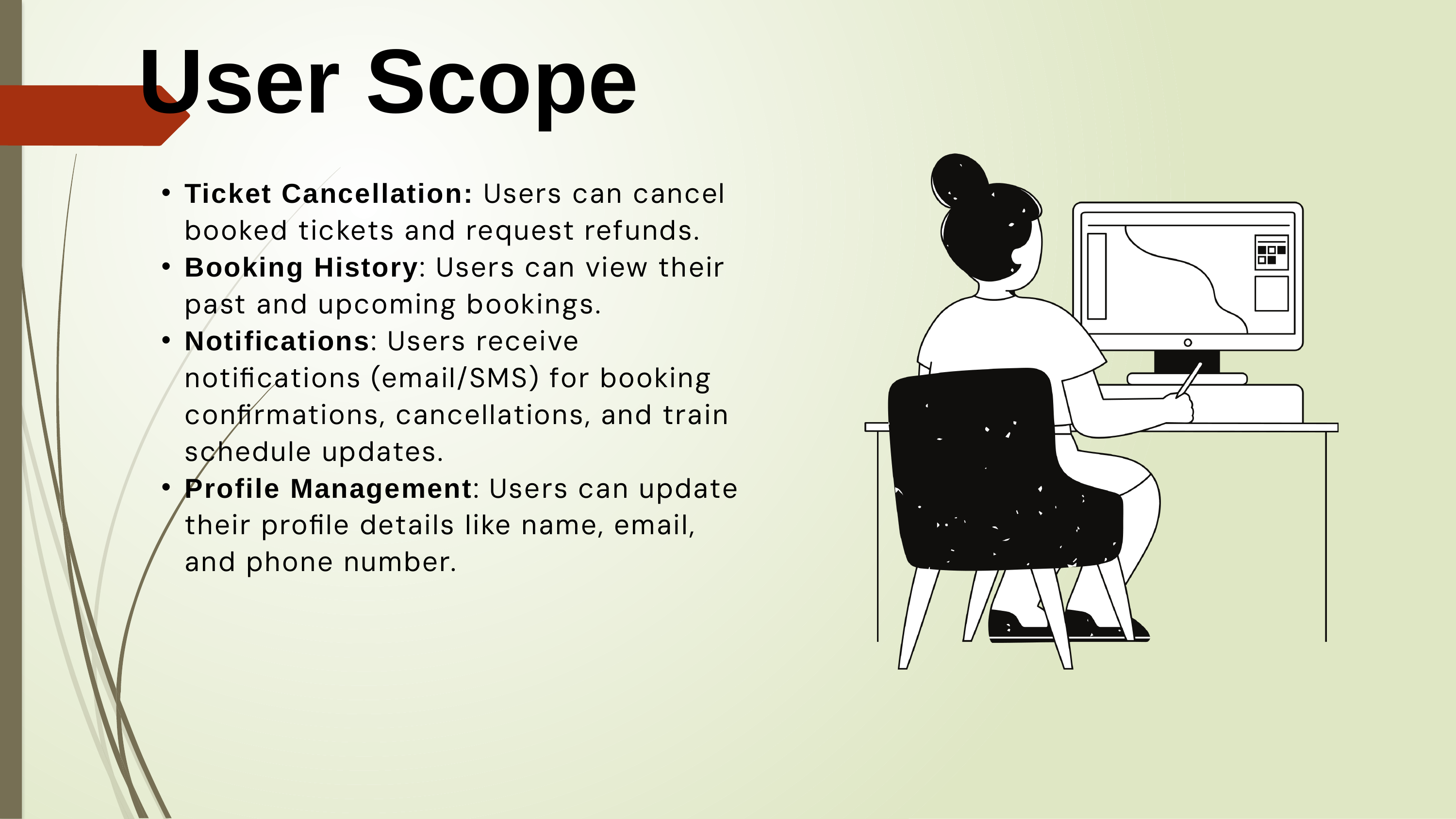

User Scope

Ticket Cancellation: Users can cancel booked tickets and request refunds.
Booking History: Users can view their past and upcoming bookings.
Notifications: Users receive notifications (email/SMS) for booking confirmations, cancellations, and train schedule updates.
Profile Management: Users can update their profile details like name, email, and phone number.